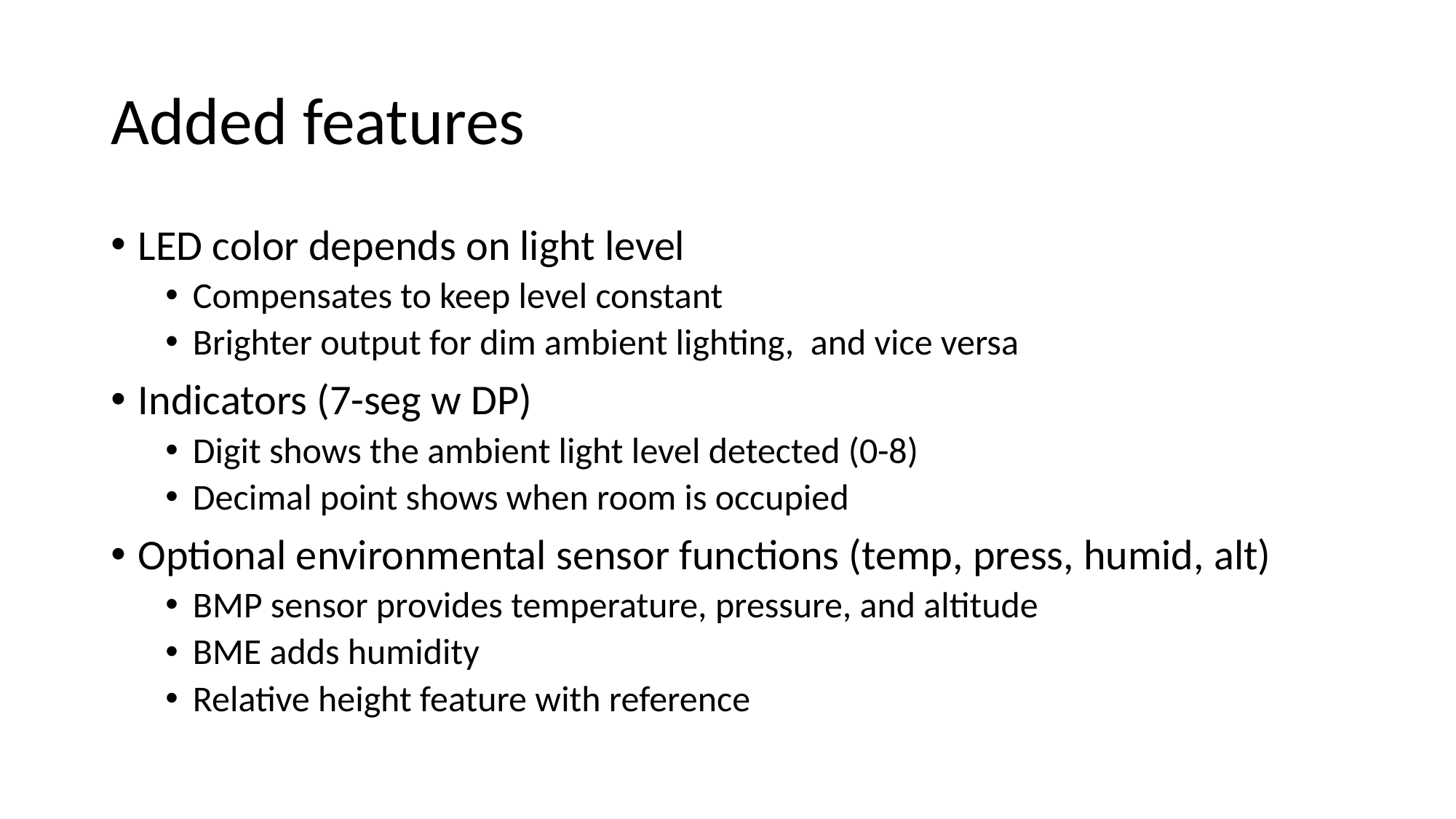

# Added features
LED color depends on light level
Compensates to keep level constant
Brighter output for dim ambient lighting,  and vice versa
Indicators (7-seg w DP)
Digit shows the ambient light level detected (0-8)
Decimal point shows when room is occupied
Optional environmental sensor functions (temp, press, humid, alt)
BMP sensor provides temperature, pressure, and altitude
BME adds humidity
Relative height feature with reference